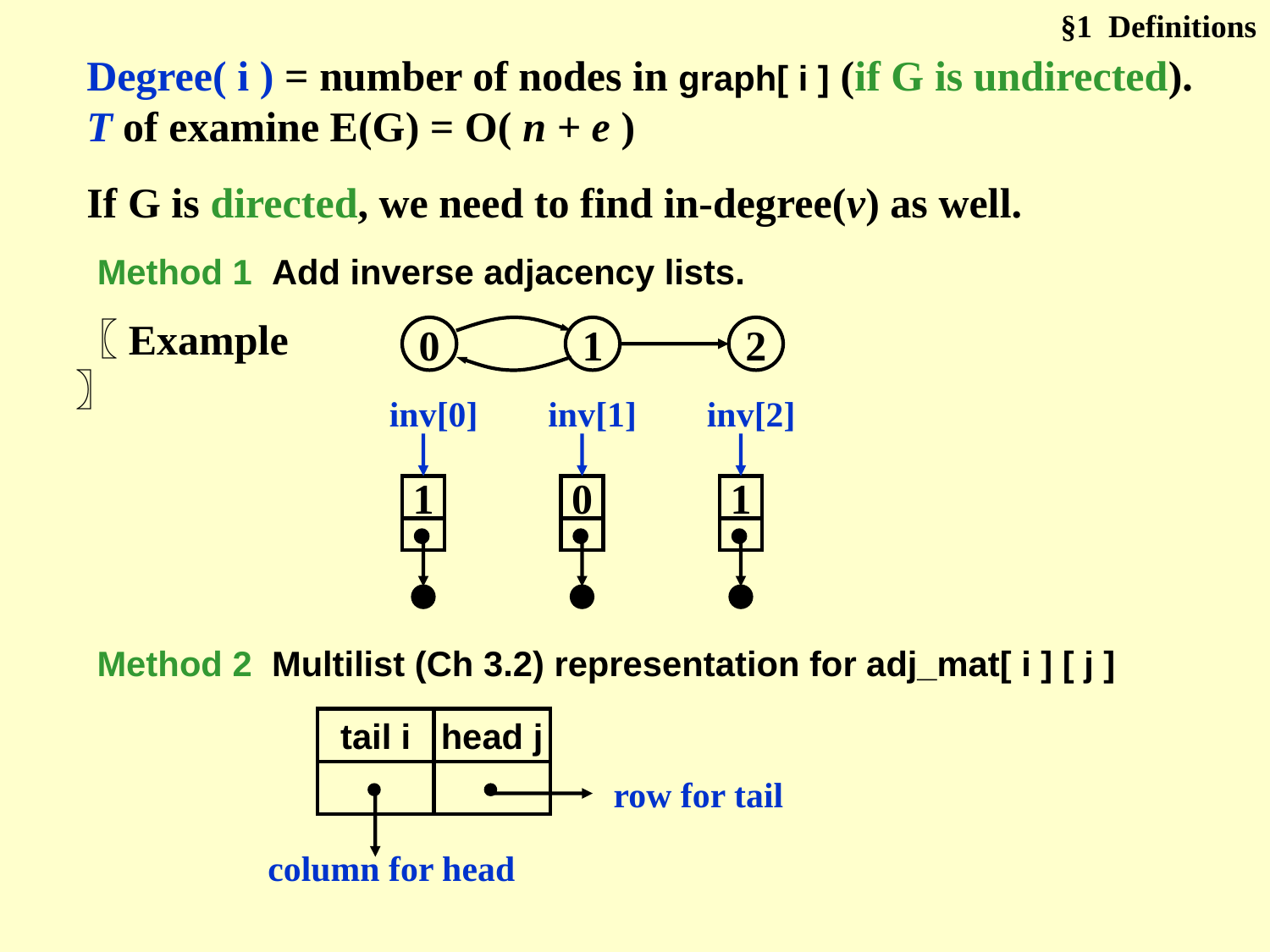

§1  Definitions
Degree( i ) = number of nodes in graph[ i ] (if G is undirected).
T of examine E(G) = O( n + e )
If G is directed, we need to find in-degree(v) as well.
Method 1  Add inverse adjacency lists.
〖Example〗
0

1
2

inv[0]

1
•

inv[1]

0
•

inv[2]

1
•

Method 2  Multilist (Ch 3.2) representation for adj_mat[ i ] [ j ]
tail i
head j
•
•
row for tail

column for head